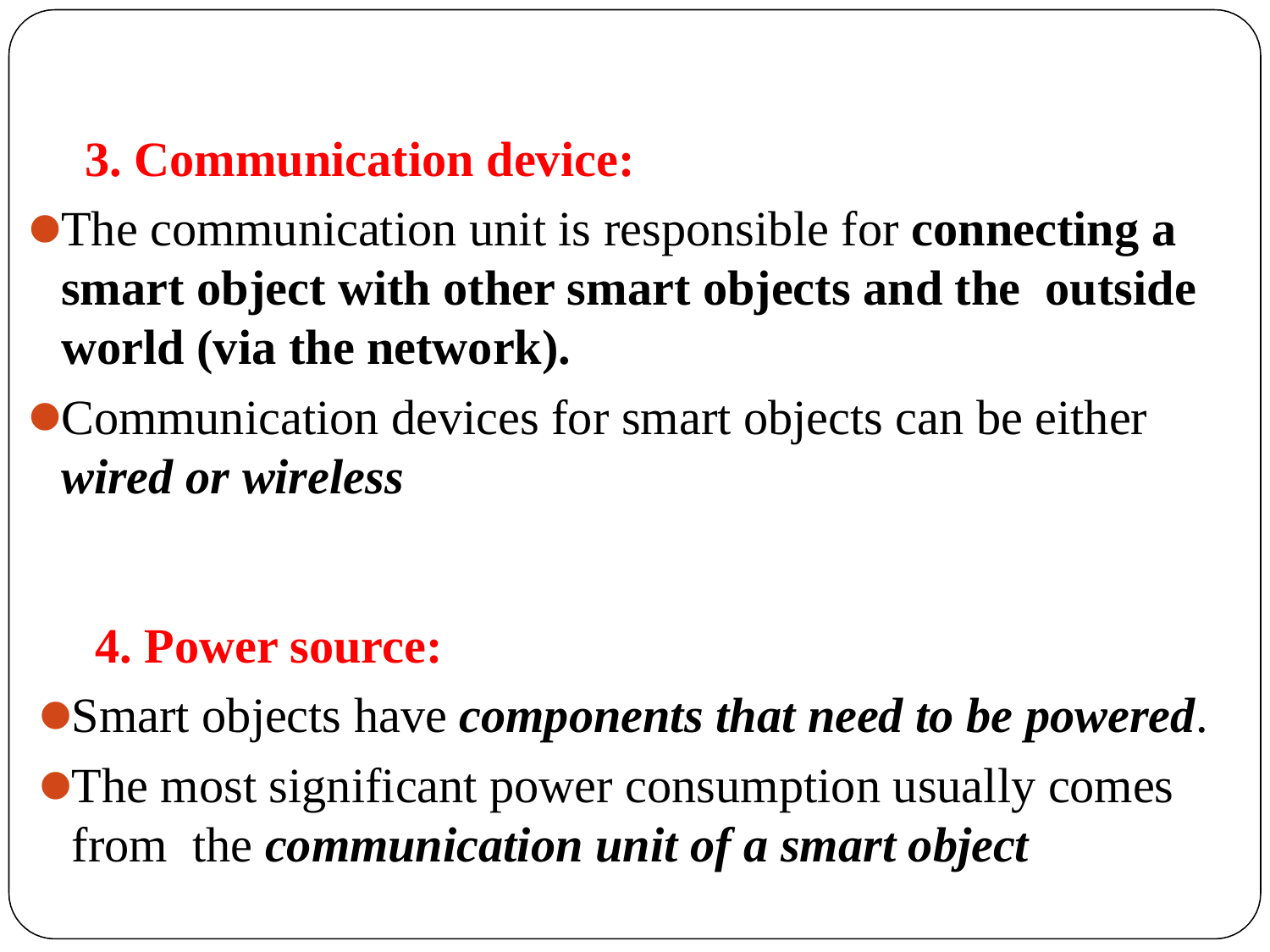

3. Communication device:
The communication unit is responsible for connecting a  smart object with other smart objects and the  outside world (via the network).
Communication devices for smart objects can be either
wired or wireless
4. Power source:
Smart objects have components that need to be powered.
The most significant power consumption usually comes from  the communication unit of a smart object